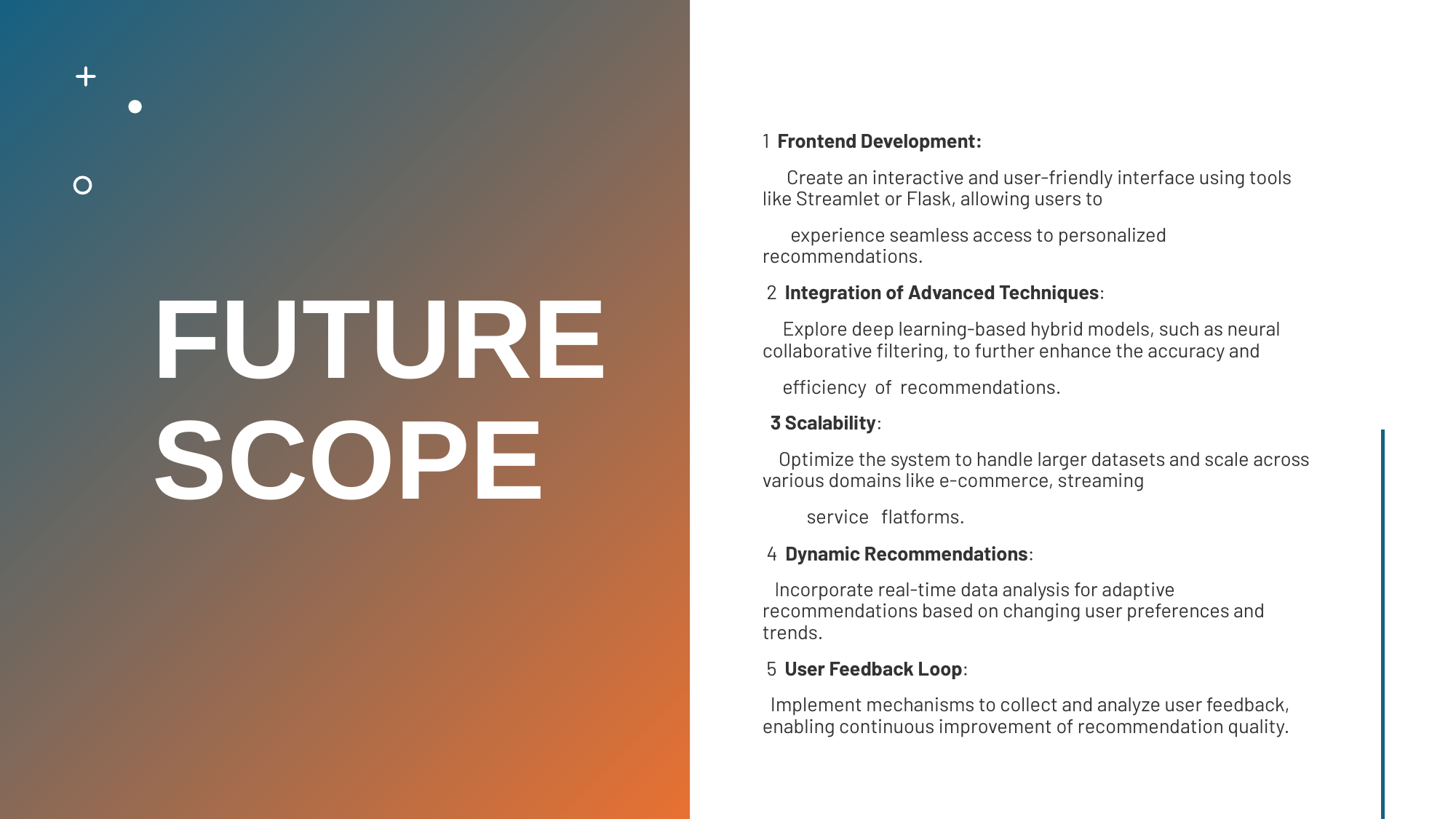

# Future scope

1  Frontend Development:
      Create an interactive and user-friendly interface using tools like Streamlet or Flask, allowing users to
       experience seamless access to personalized recommendations.
 2  Integration of Advanced Techniques:
     Explore deep learning-based hybrid models, such as neural collaborative filtering, to further enhance the accuracy and
     efficiency  of  recommendations.
  3 Scalability:
    Optimize the system to handle larger datasets and scale across various domains like e-commerce, streaming
           service   flatforms.
 4  Dynamic Recommendations:
   Incorporate real-time data analysis for adaptive recommendations based on changing user preferences and trends.
 5  User Feedback Loop:
  Implement mechanisms to collect and analyze user feedback, enabling continuous improvement of recommendation quality.